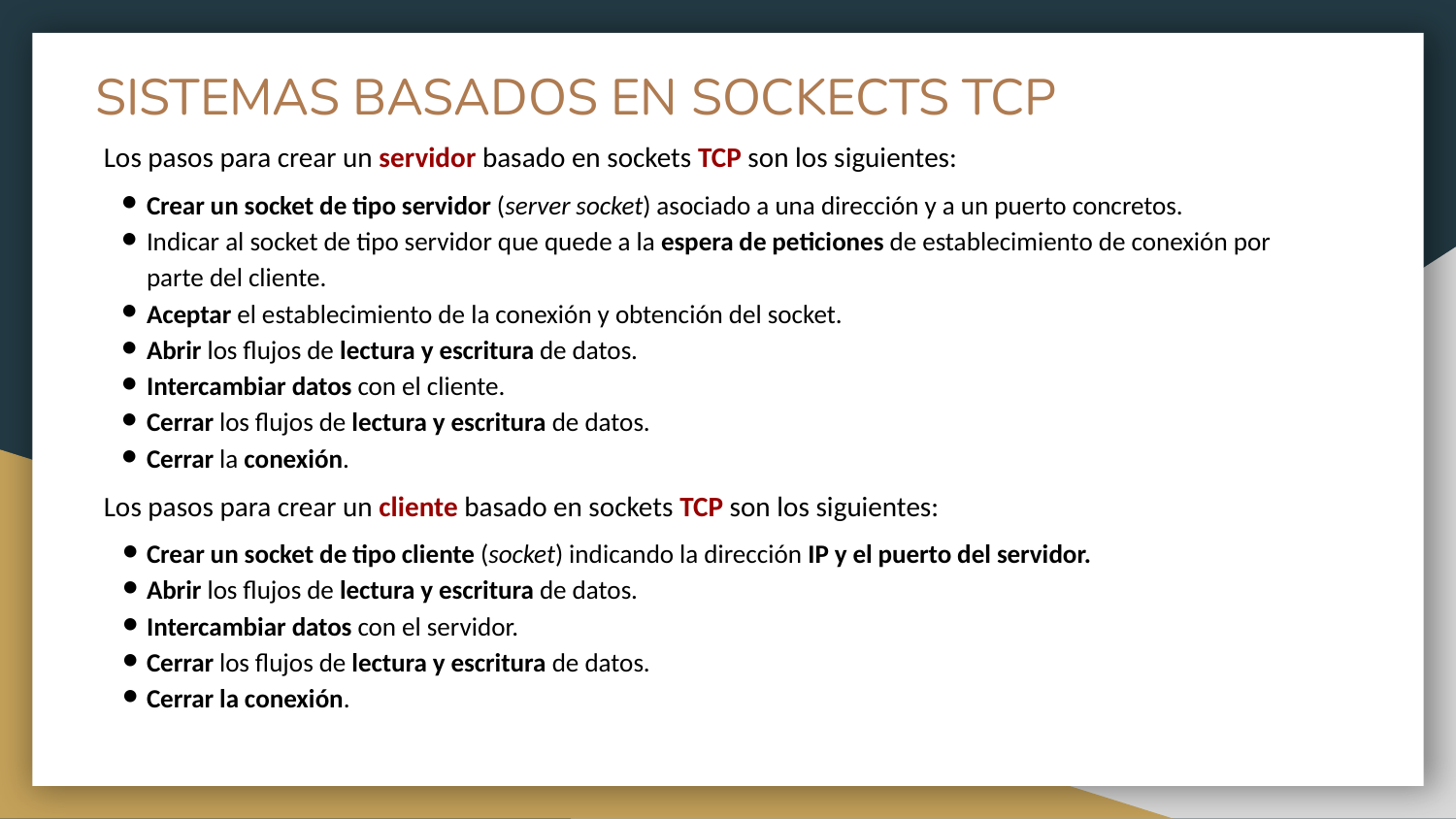

# SISTEMAS BASADOS EN SOCKECTS TCP
Los pasos para crear un servidor basado en sockets TCP son los siguientes:
Crear un socket de tipo servidor (server socket) asociado a una dirección y a un puerto concretos.
Indicar al socket de tipo servidor que quede a la espera de peticiones de establecimiento de conexión por parte del cliente.
Aceptar el establecimiento de la conexión y obtención del socket.
Abrir los flujos de lectura y escritura de datos.
Intercambiar datos con el cliente.
Cerrar los flujos de lectura y escritura de datos.
Cerrar la conexión.
Los pasos para crear un cliente basado en sockets TCP son los siguientes:
Crear un socket de tipo cliente (socket) indicando la dirección IP y el puerto del servidor.
Abrir los flujos de lectura y escritura de datos.
Intercambiar datos con el servidor.
Cerrar los flujos de lectura y escritura de datos.
Cerrar la conexión.